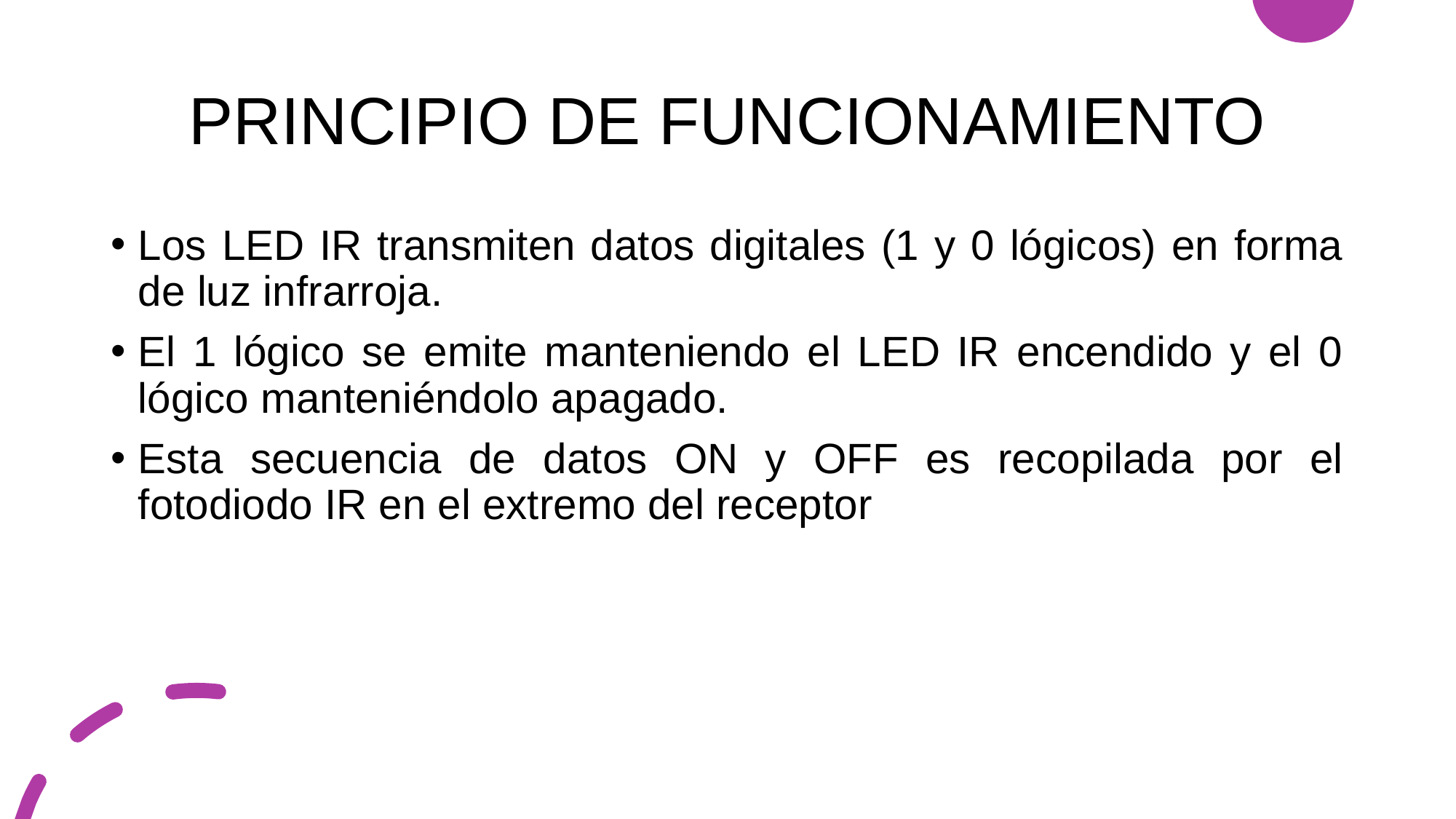

# PRINCIPIO DE FUNCIONAMIENTO
Los LED IR transmiten datos digitales (1 y 0 lógicos) en forma de luz infrarroja.
El 1 lógico se emite manteniendo el LED IR encendido y el 0 lógico manteniéndolo apagado.
Esta secuencia de datos ON y OFF es recopilada por el fotodiodo IR en el extremo del receptor